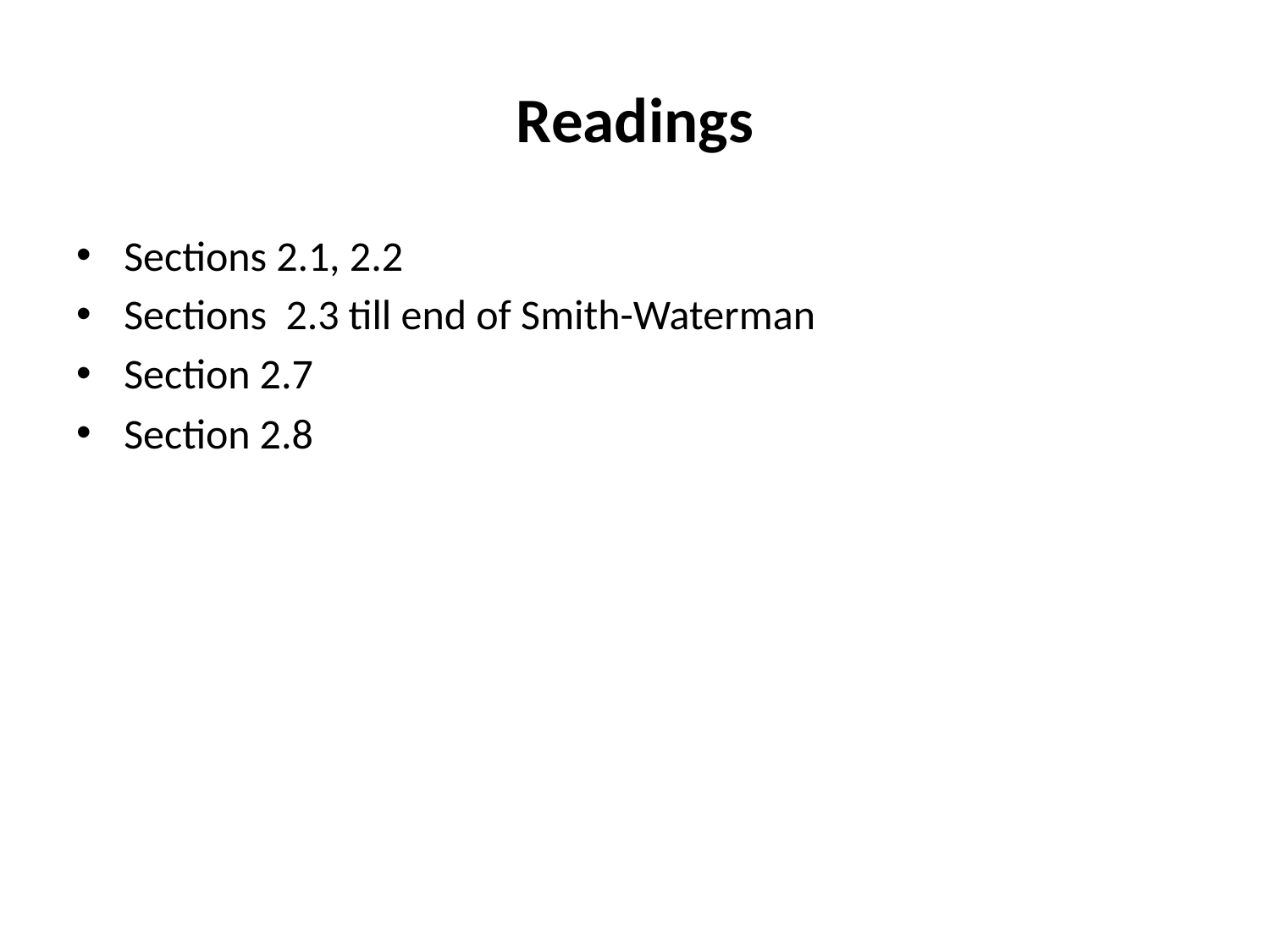

# Readings
Sections 2.1, 2.2
Sections  2.3 till end of Smith-Waterman
Section 2.7
Section 2.8